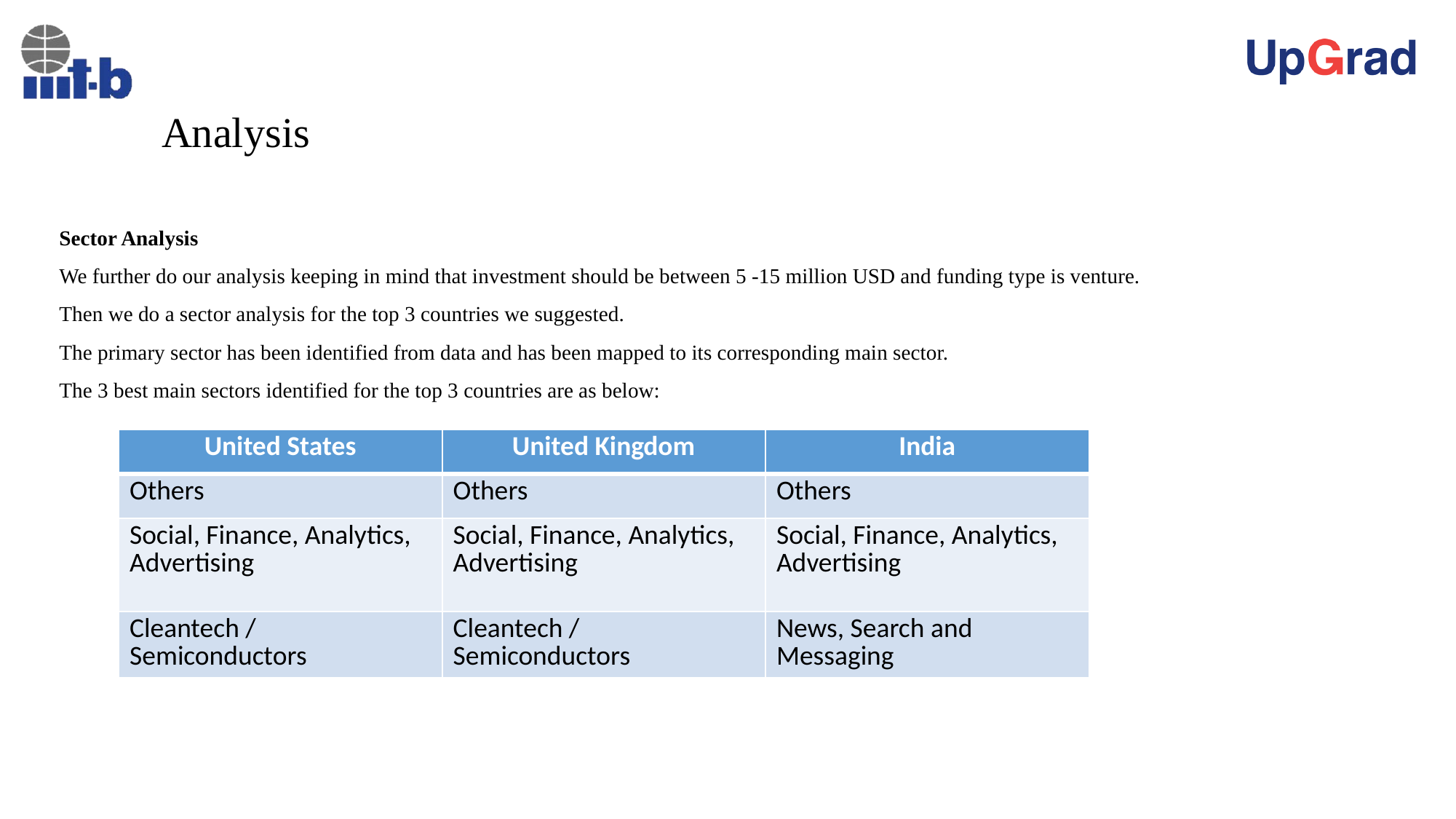

# Analysis
Sector Analysis
We further do our analysis keeping in mind that investment should be between 5 -15 million USD and funding type is venture.
Then we do a sector analysis for the top 3 countries we suggested.
The primary sector has been identified from data and has been mapped to its corresponding main sector.
The 3 best main sectors identified for the top 3 countries are as below:

| United States | United Kingdom | India |
| --- | --- | --- |
| Others | Others | Others |
| Social, Finance, Analytics, Advertising | Social, Finance, Analytics, Advertising | Social, Finance, Analytics, Advertising |
| Cleantech / Semiconductors | Cleantech / Semiconductors | News, Search and Messaging |